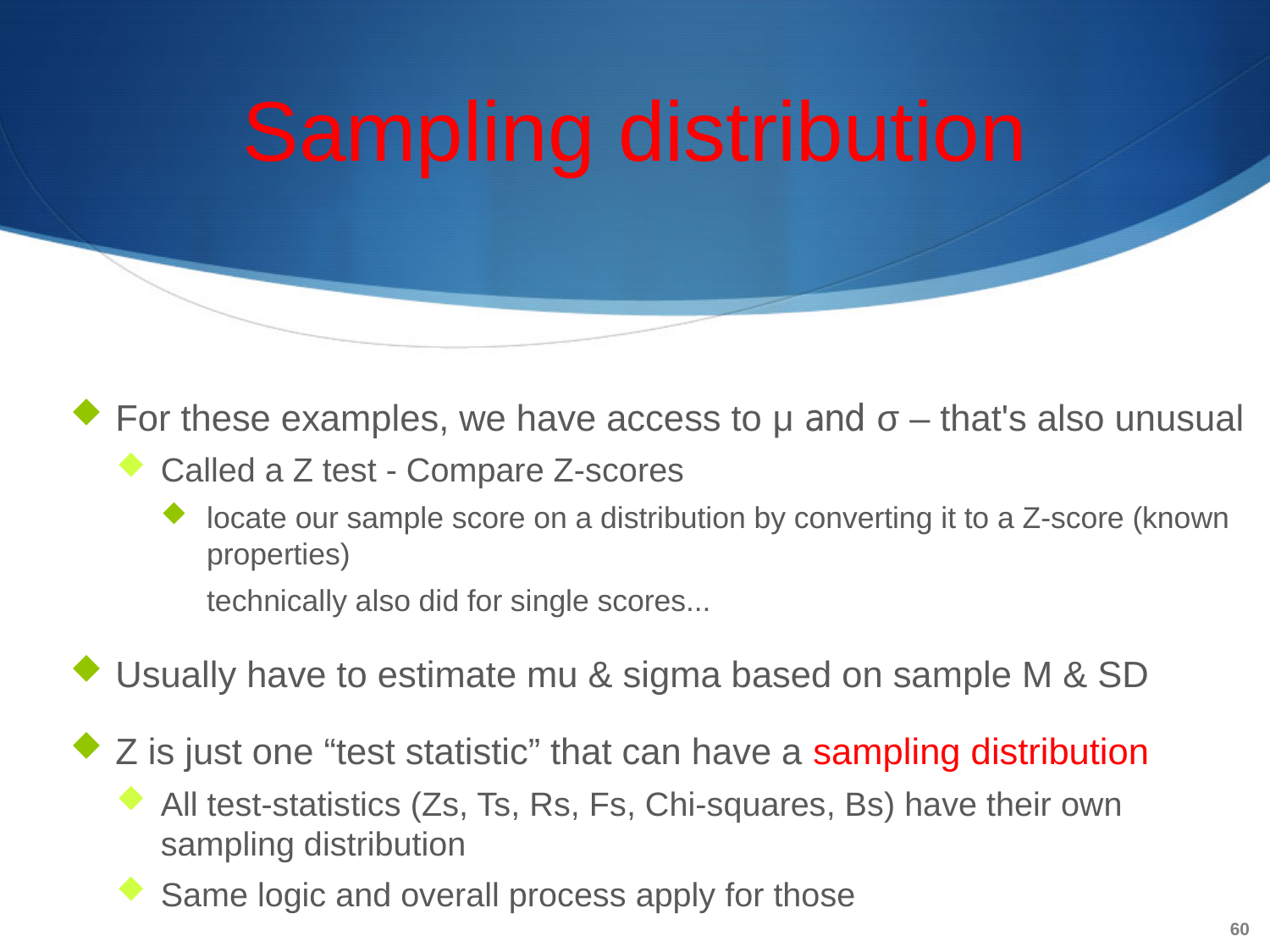

# Sampling distribution
For these examples, we have access to μ and σ – that's also unusual
Called a Z test - Compare Z-scores
locate our sample score on a distribution by converting it to a Z-score (known properties)
technically also did for single scores...
Usually have to estimate mu & sigma based on sample M & SD
Z is just one “test statistic” that can have a sampling distribution
All test-statistics (Zs, Ts, Rs, Fs, Chi-squares, Bs) have their own sampling distribution
Same logic and overall process apply for those
60